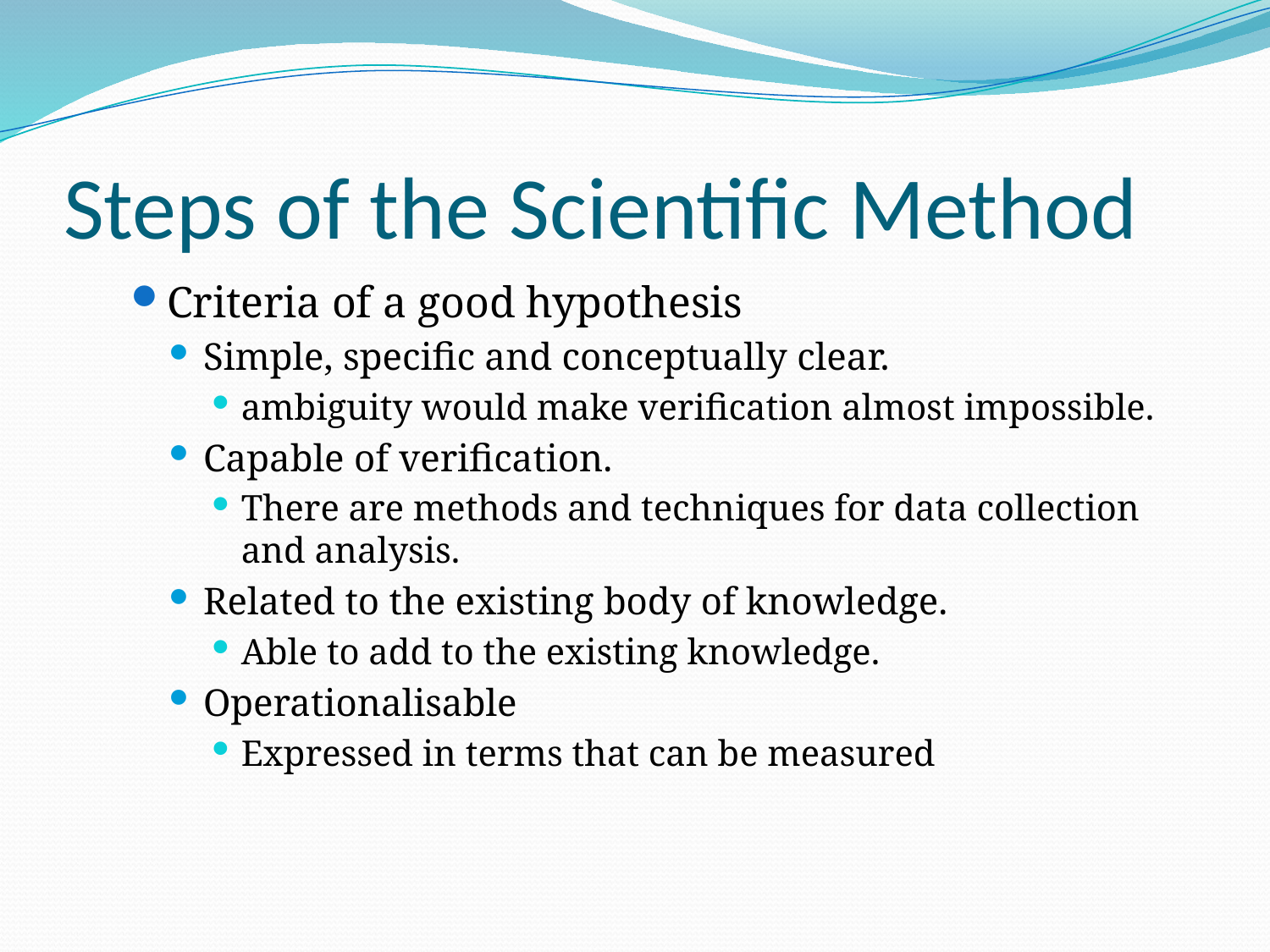

# Steps of the Scientific Method
Criteria of a good hypothesis
Simple, specific and conceptually clear.
ambiguity would make verification almost impossible.
Capable of verification.
There are methods and techniques for data collection and analysis.
Related to the existing body of knowledge.
Able to add to the existing knowledge.
Operationalisable
Expressed in terms that can be measured